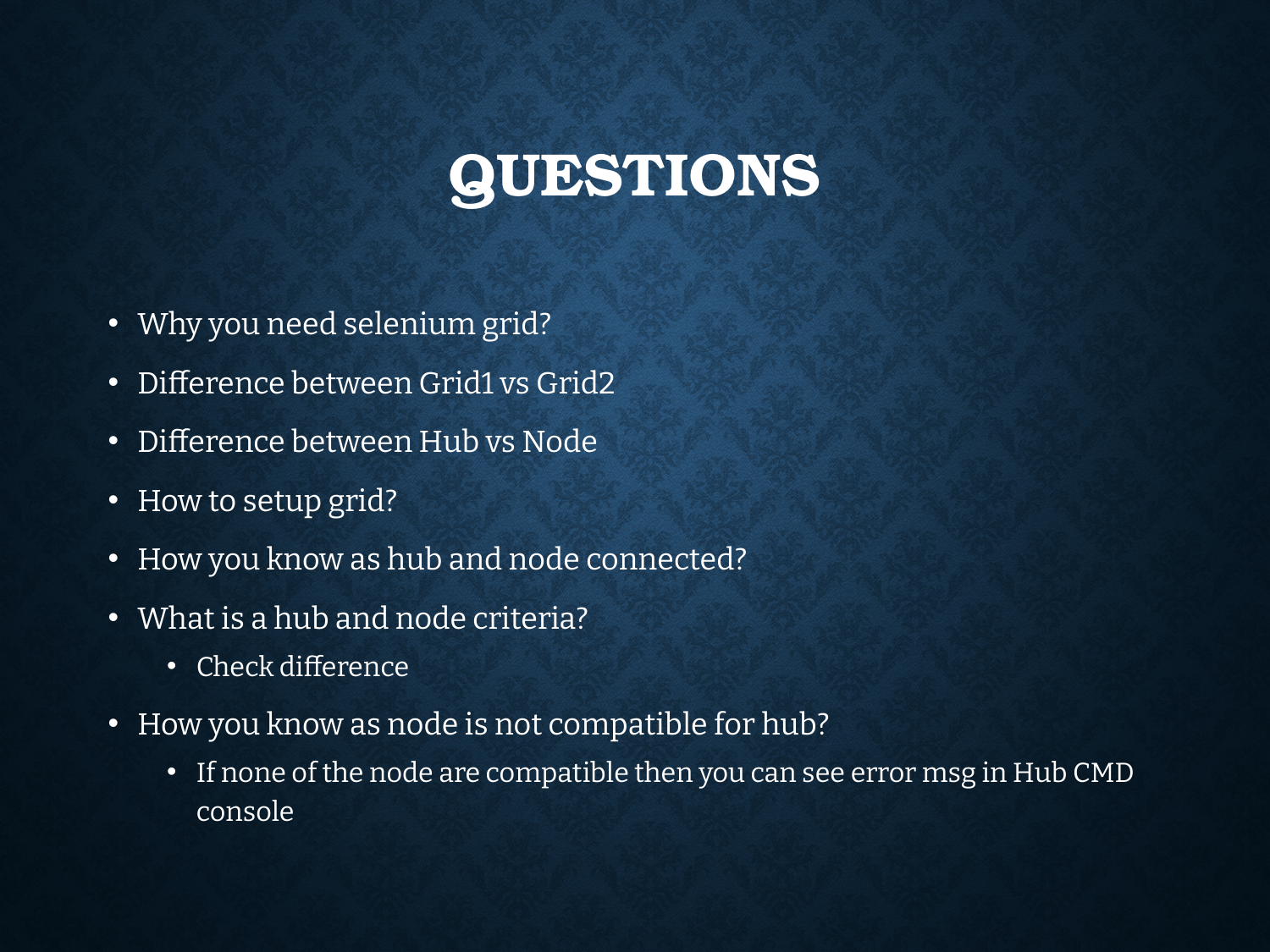

# Questions
Why you need selenium grid?
Difference between Grid1 vs Grid2
Difference between Hub vs Node
How to setup grid?
How you know as hub and node connected?
What is a hub and node criteria?
Check difference
How you know as node is not compatible for hub?
If none of the node are compatible then you can see error msg in Hub CMD console